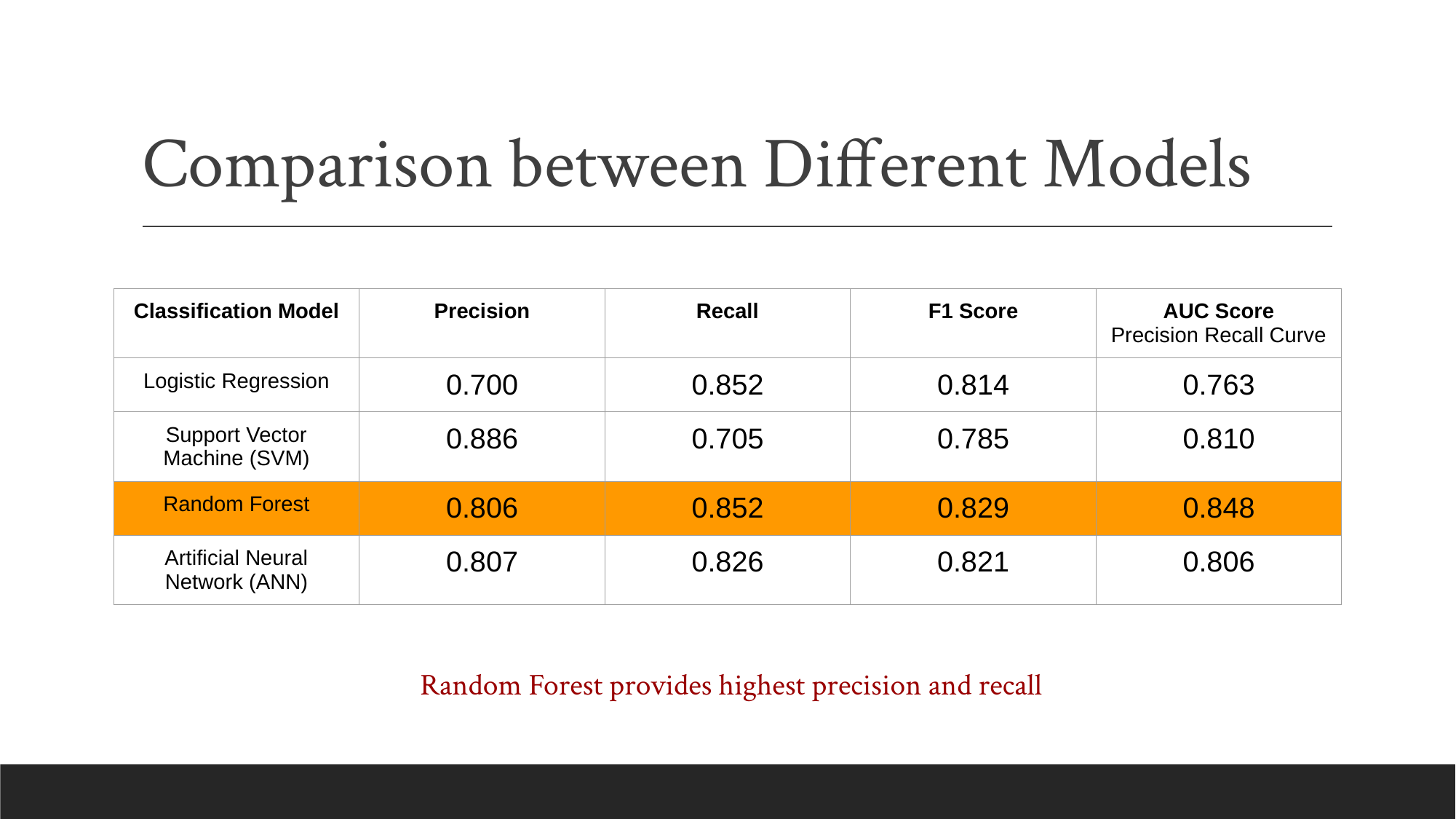

# Comparison between Different Models
| Classification Model | Precision | Recall | F1 Score | AUC Score Precision Recall Curve |
| --- | --- | --- | --- | --- |
| Logistic Regression | 0.700 | 0.852 | 0.814 | 0.763 |
| Support Vector Machine (SVM) | 0.886 | 0.705 | 0.785 | 0.810 |
| Random Forest | 0.806 | 0.852 | 0.829 | 0.848 |
| Artificial Neural Network (ANN) | 0.807 | 0.826 | 0.821 | 0.806 |
Random Forest provides highest precision and recall